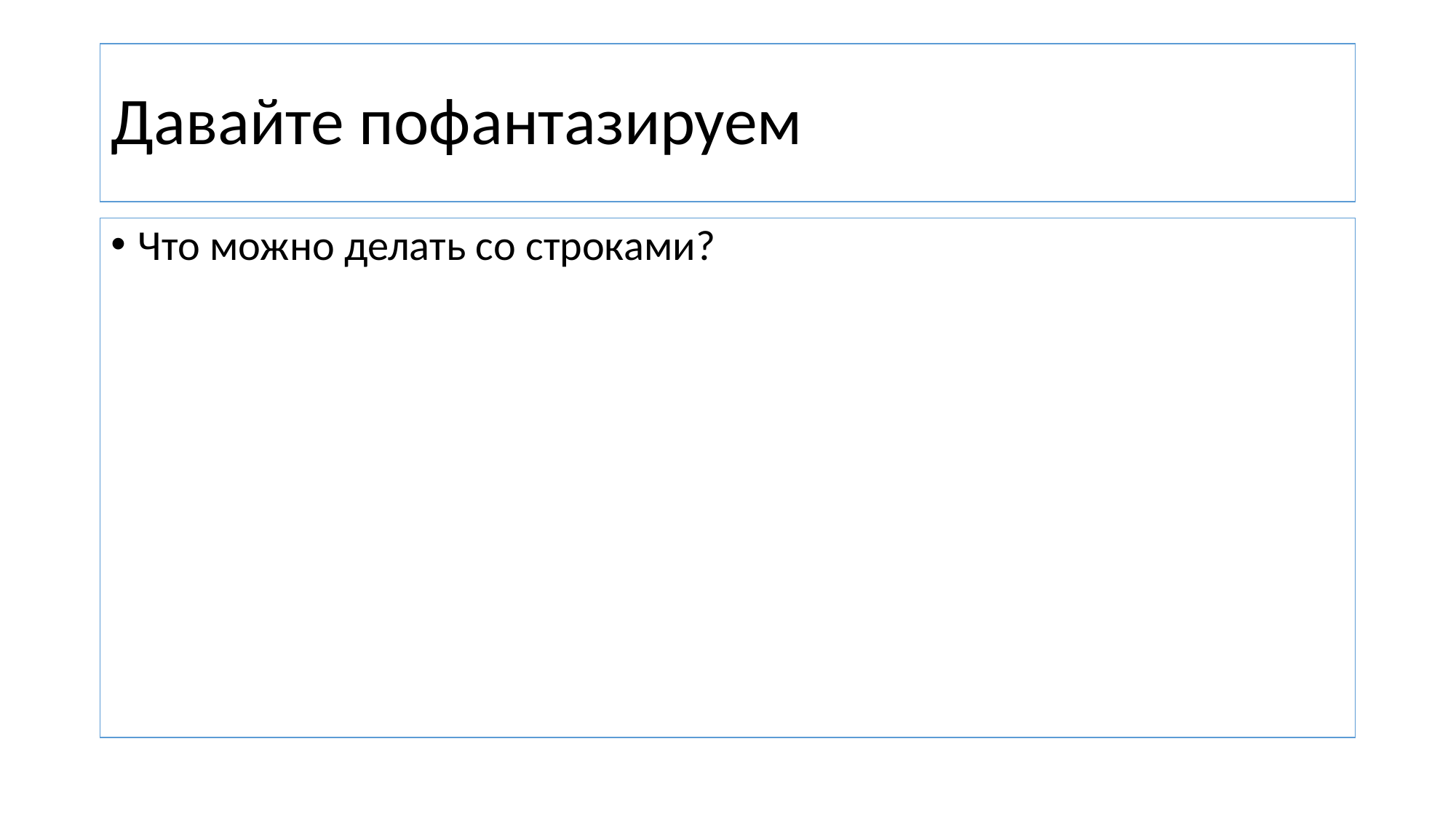

# Давайте пофантазируем
Что можно делать со строками?